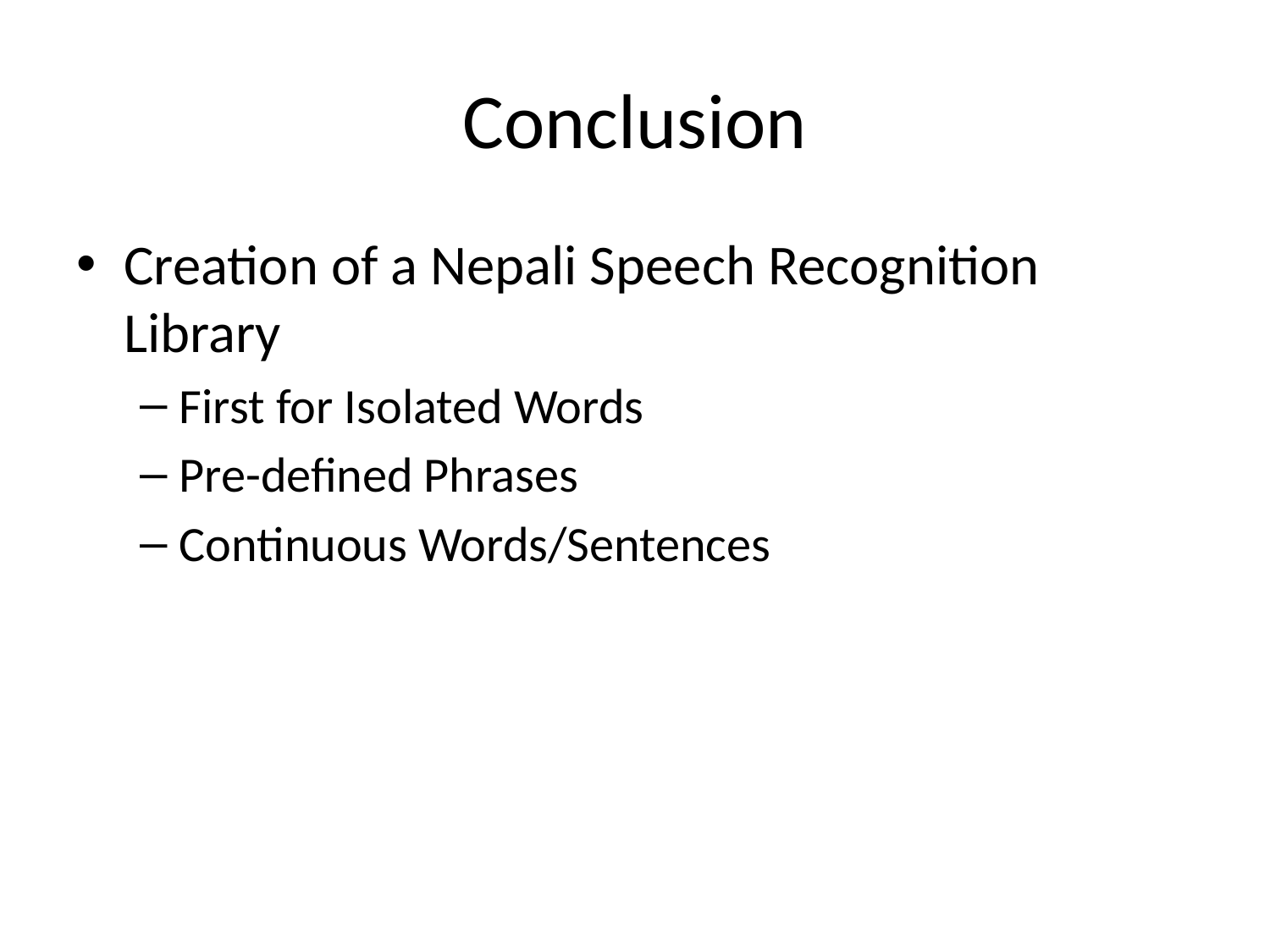

# Conclusion
Creation of a Nepali Speech Recognition Library
First for Isolated Words
Pre-defined Phrases
Continuous Words/Sentences